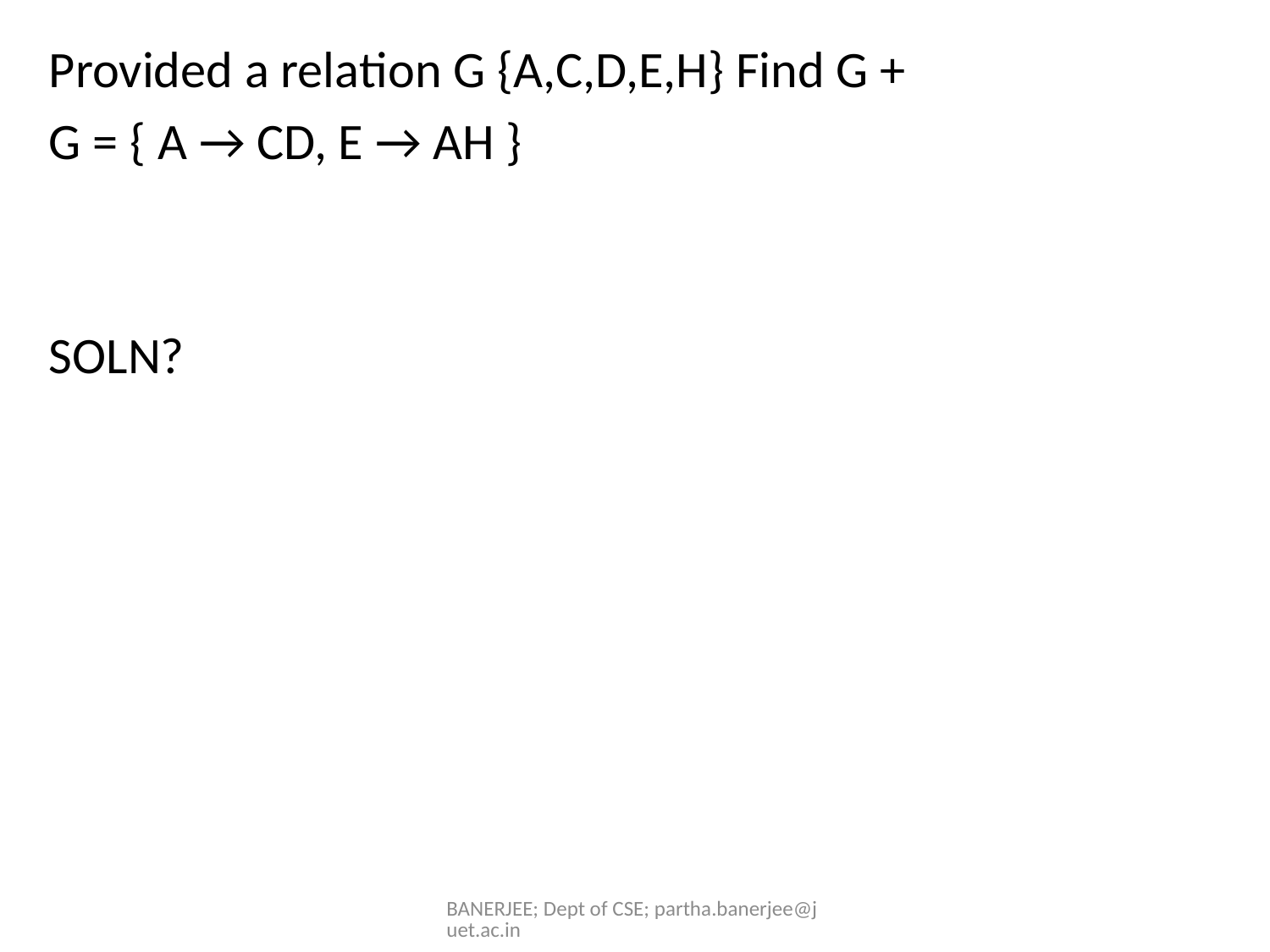

Provided a relation G {A,C,D,E,H} Find G +
G = { A → CD, E → AH }

SOLN?
BANERJEE; Dept of CSE; partha.banerjee@juet.ac.in